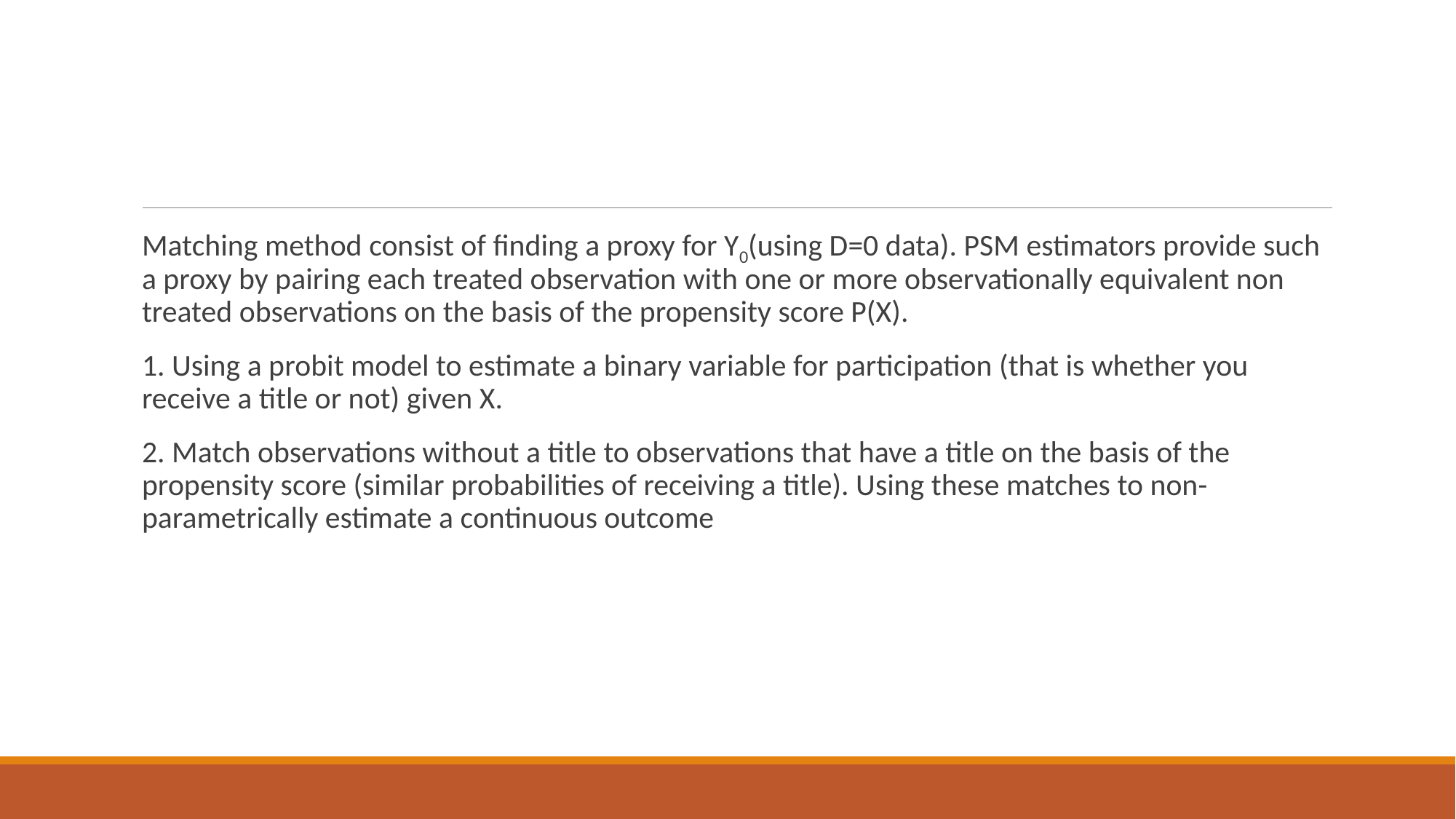

#
Matching method consist of finding a proxy for Y0(using D=0 data). PSM estimators provide such a proxy by pairing each treated observation with one or more observationally equivalent non treated observations on the basis of the propensity score P(X).
1. Using a probit model to estimate a binary variable for participation (that is whether you receive a title or not) given X.
2. Match observations without a title to observations that have a title on the basis of the propensity score (similar probabilities of receiving a title). Using these matches to non-parametrically estimate a continuous outcome